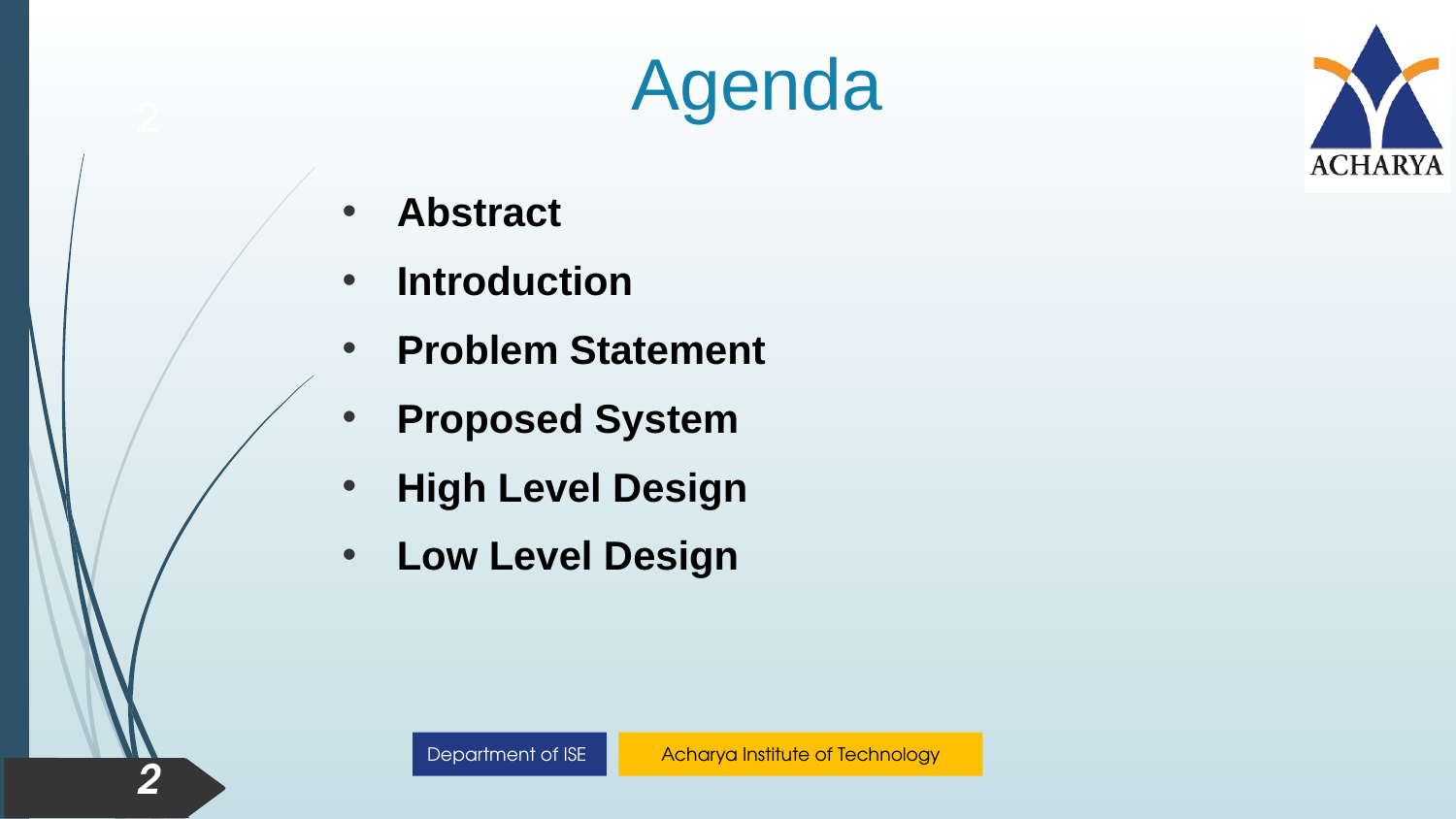

Agenda
2
Abstract
Introduction
Problem Statement
Proposed System
High Level Design
Low Level Design

2